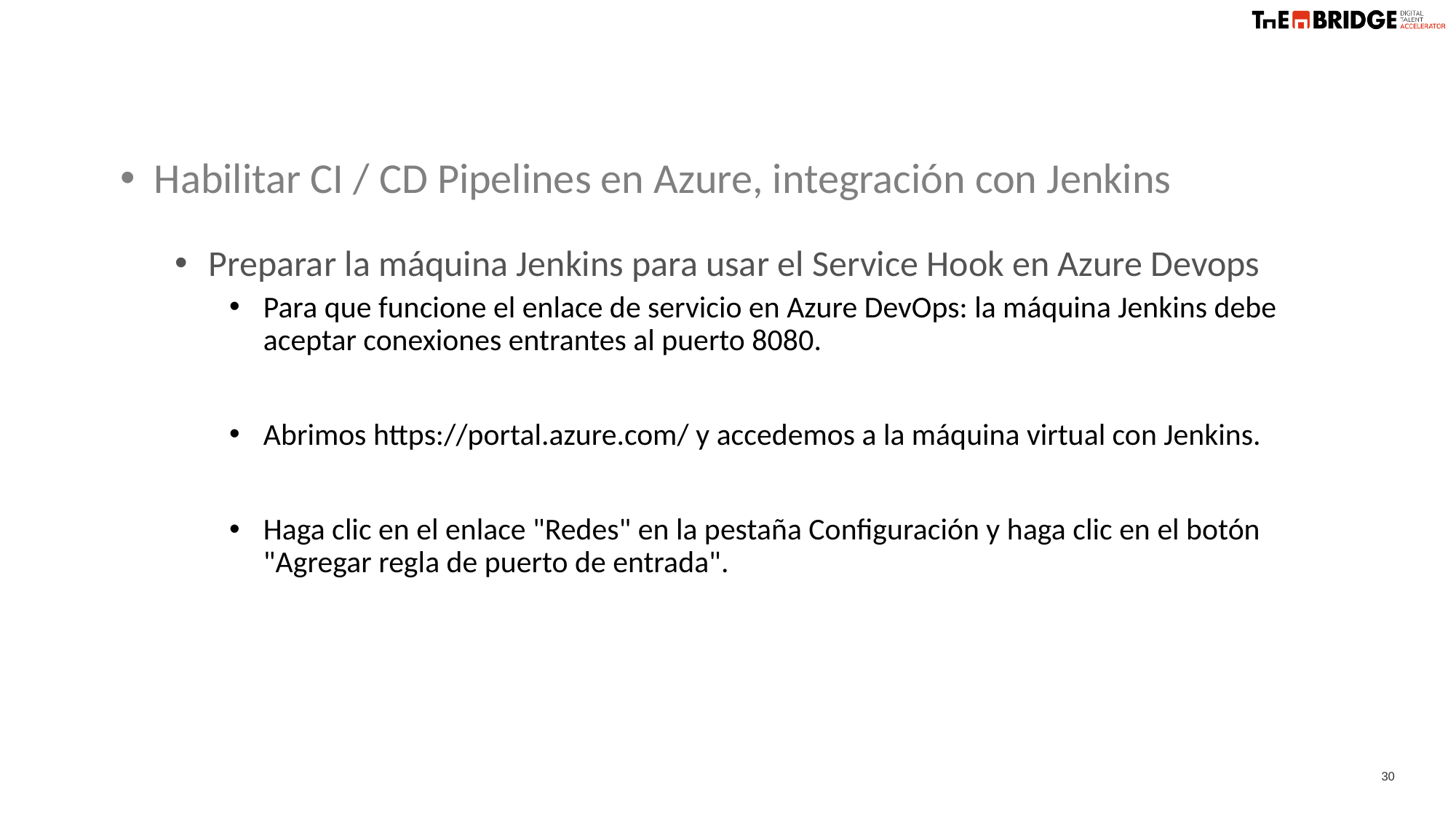

Habilitar CI / CD Pipelines en Azure, integración con Jenkins

Preparar la máquina Jenkins para usar el Service Hook en Azure Devops
Para que funcione el enlace de servicio en Azure DevOps: la máquina Jenkins debe aceptar conexiones entrantes al puerto 8080.

Abrimos https://portal.azure.com/ y accedemos a la máquina virtual con Jenkins.

Haga clic en el enlace "Redes" en la pestaña Configuración y haga clic en el botón "Agregar regla de puerto de entrada".